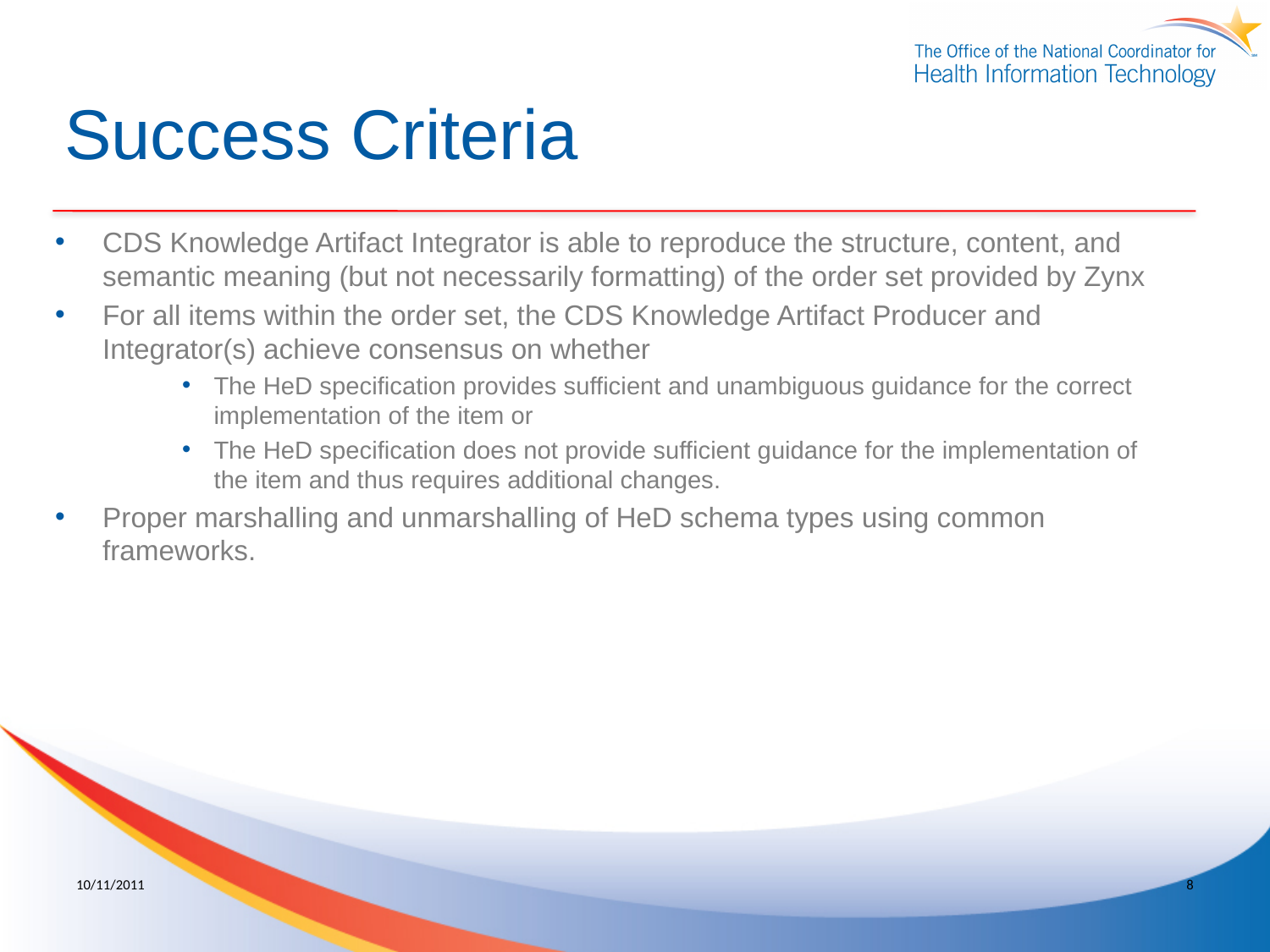

# Success Criteria
CDS Knowledge Artifact Integrator is able to reproduce the structure, content, and semantic meaning (but not necessarily formatting) of the order set provided by Zynx
For all items within the order set, the CDS Knowledge Artifact Producer and Integrator(s) achieve consensus on whether
The HeD specification provides sufficient and unambiguous guidance for the correct implementation of the item or
The HeD specification does not provide sufficient guidance for the implementation of the item and thus requires additional changes.
Proper marshalling and unmarshalling of HeD schema types using common frameworks.
10/11/2011
8